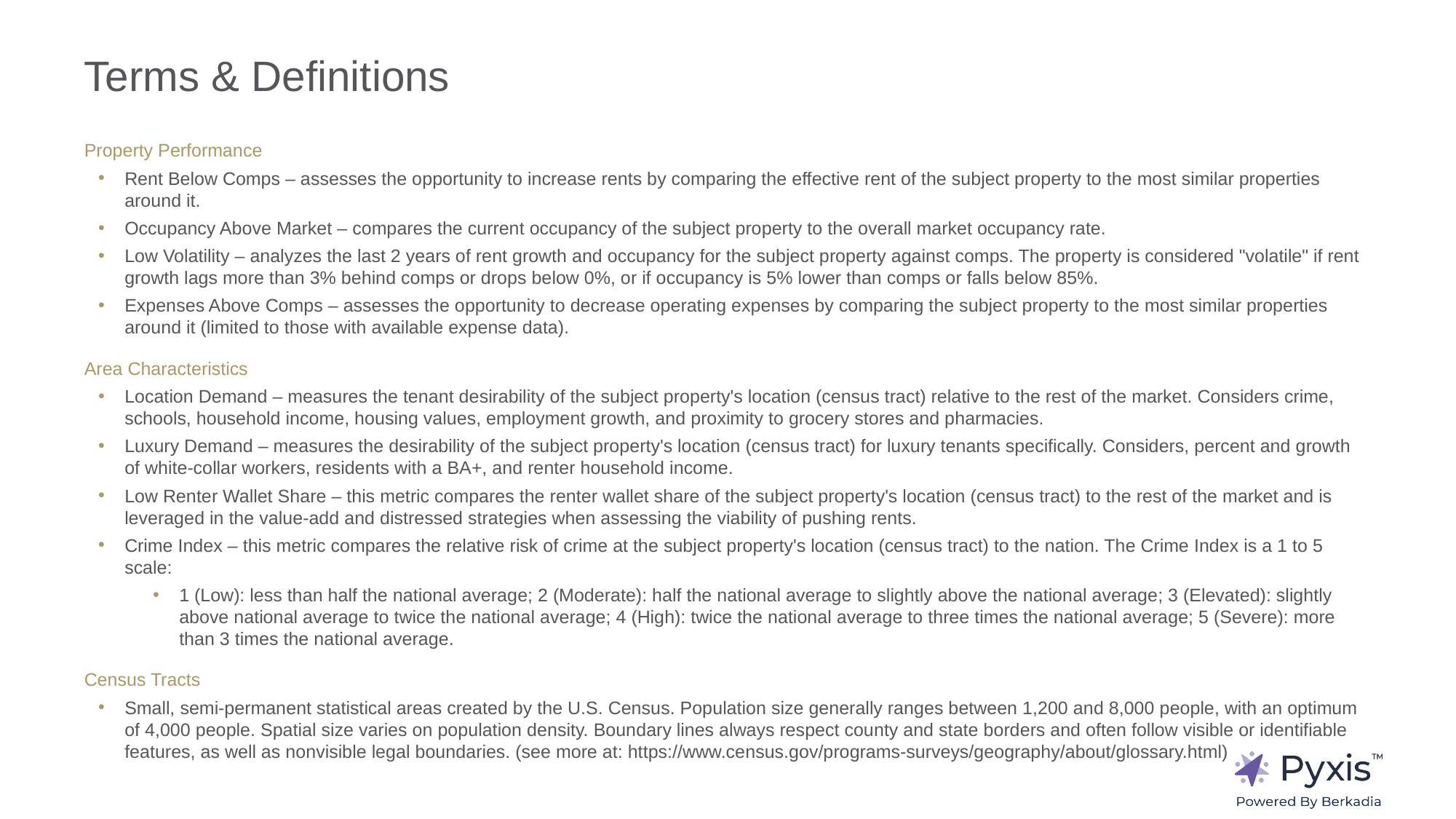

# Terms & Definitions
Property Performance
Rent Below Comps – assesses the opportunity to increase rents by comparing the effective rent of the subject property to the most similar properties around it.
Occupancy Above Market – compares the current occupancy of the subject property to the overall market occupancy rate.
Low Volatility – analyzes the last 2 years of rent growth and occupancy for the subject property against comps. The property is considered "volatile" if rent growth lags more than 3% behind comps or drops below 0%, or if occupancy is 5% lower than comps or falls below 85%.
Expenses Above Comps – assesses the opportunity to decrease operating expenses by comparing the subject property to the most similar properties around it (limited to those with available expense data).

Area Characteristics
Location Demand – measures the tenant desirability of the subject property's location (census tract) relative to the rest of the market. Considers crime, schools, household income, housing values, employment growth, and proximity to grocery stores and pharmacies.
Luxury Demand – measures the desirability of the subject property's location (census tract) for luxury tenants specifically. Considers, percent and growth of white-collar workers, residents with a BA+, and renter household income.
Low Renter Wallet Share – this metric compares the renter wallet share of the subject property's location (census tract) to the rest of the market and is leveraged in the value-add and distressed strategies when assessing the viability of pushing rents.
Crime Index – this metric compares the relative risk of crime at the subject property's location (census tract) to the nation. The Crime Index is a 1 to 5 scale:
1 (Low): less than half the national average; 2 (Moderate): half the national average to slightly above the national average; 3 (Elevated): slightly above national average to twice the national average; 4 (High): twice the national average to three times the national average; 5 (Severe): more than 3 times the national average.

Census Tracts
Small, semi-permanent statistical areas created by the U.S. Census. Population size generally ranges between 1,200 and 8,000 people, with an optimum of 4,000 people. Spatial size varies on population density. Boundary lines always respect county and state borders and often follow visible or identifiable features, as well as nonvisible legal boundaries. (see more at: https://www.census.gov/programs-surveys/geography/about/glossary.html)